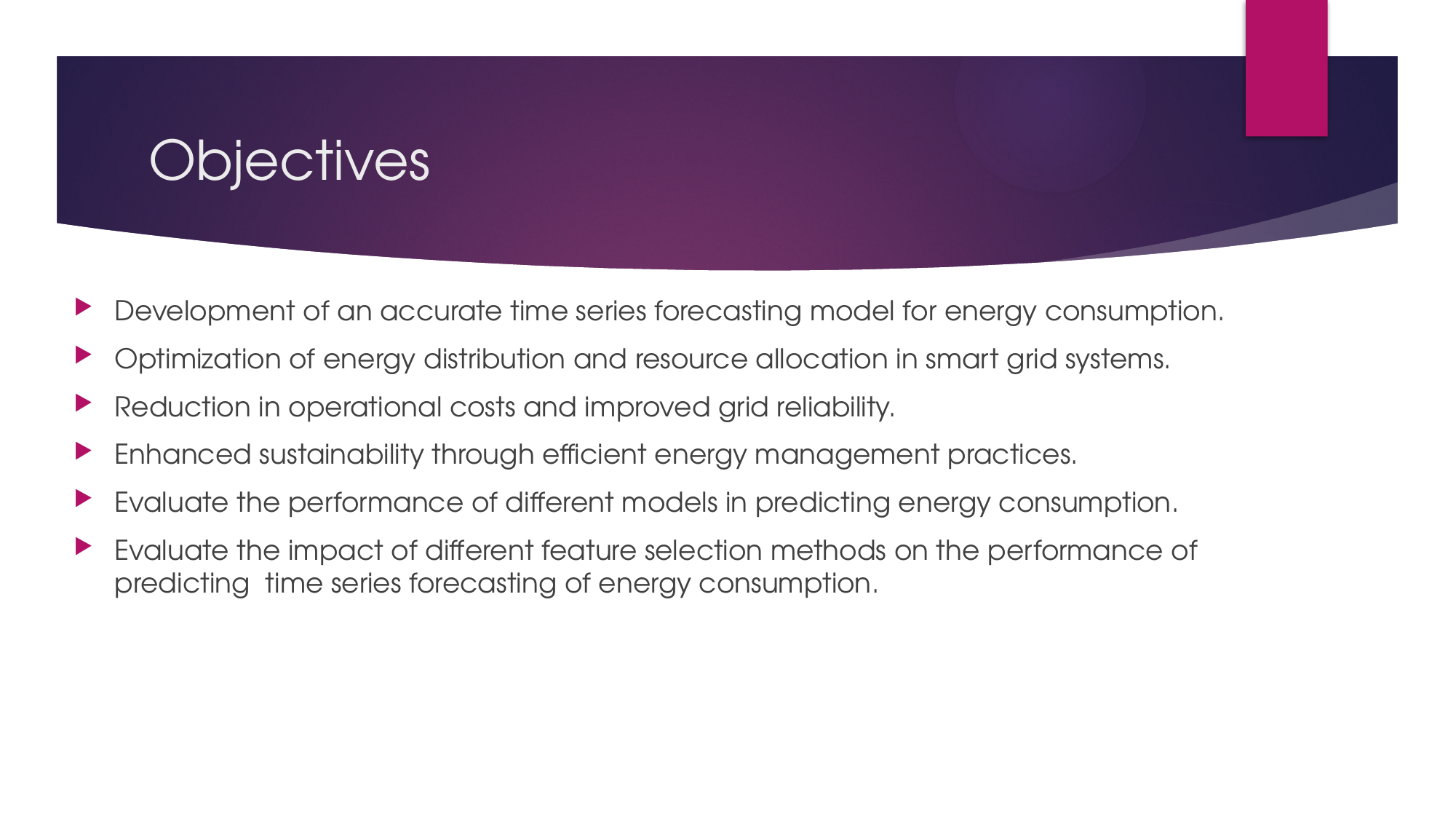

# Objectives
Development of an accurate time series forecasting model for energy consumption.
Optimization of energy distribution and resource allocation in smart grid systems.
Reduction in operational costs and improved grid reliability.
Enhanced sustainability through efficient energy management practices.
Evaluate the performance of different models in predicting energy consumption.
Evaluate the impact of different feature selection methods on the performance of predicting  time series forecasting of energy consumption.